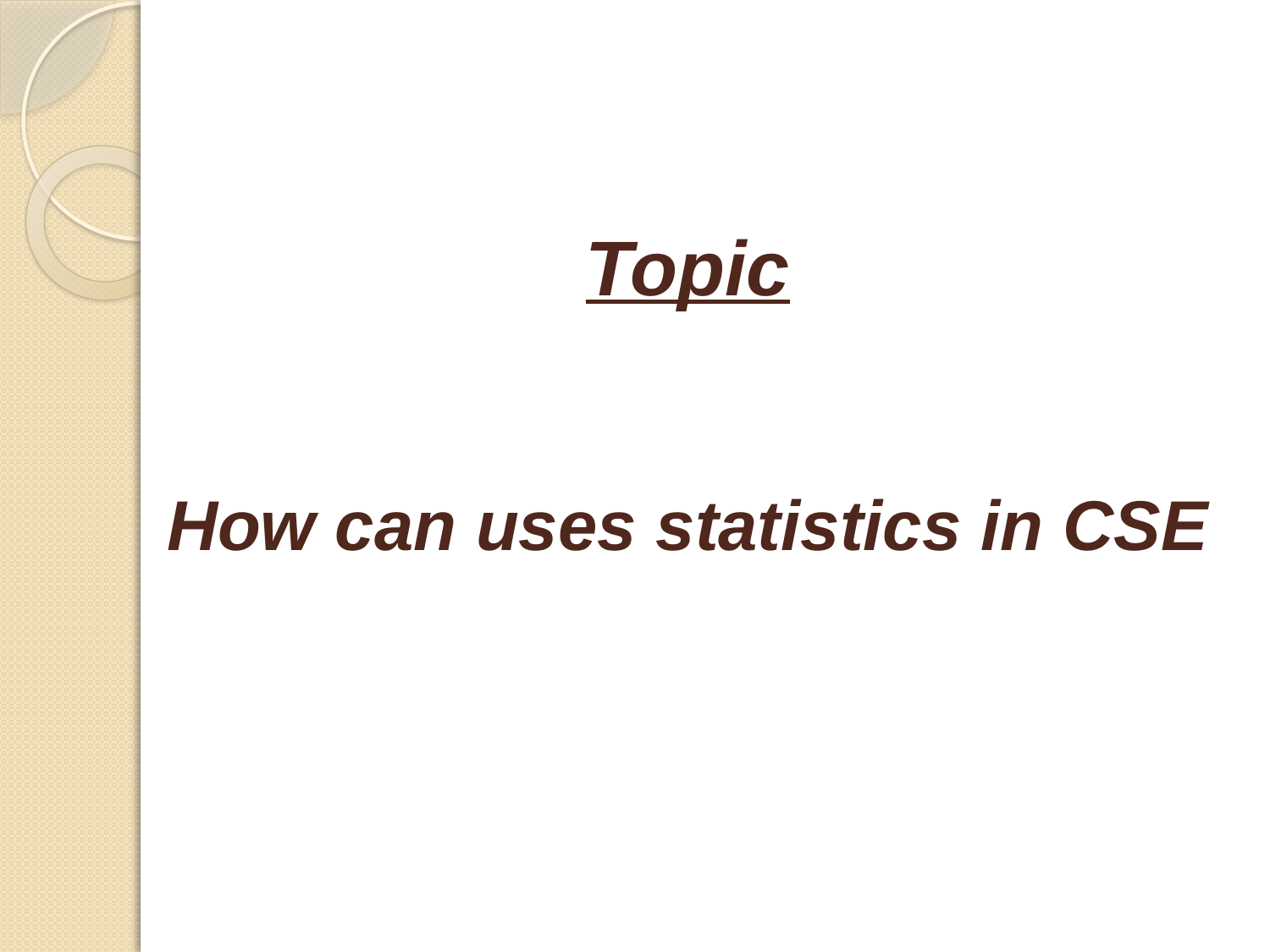

# Topic How can uses statistics in CSE